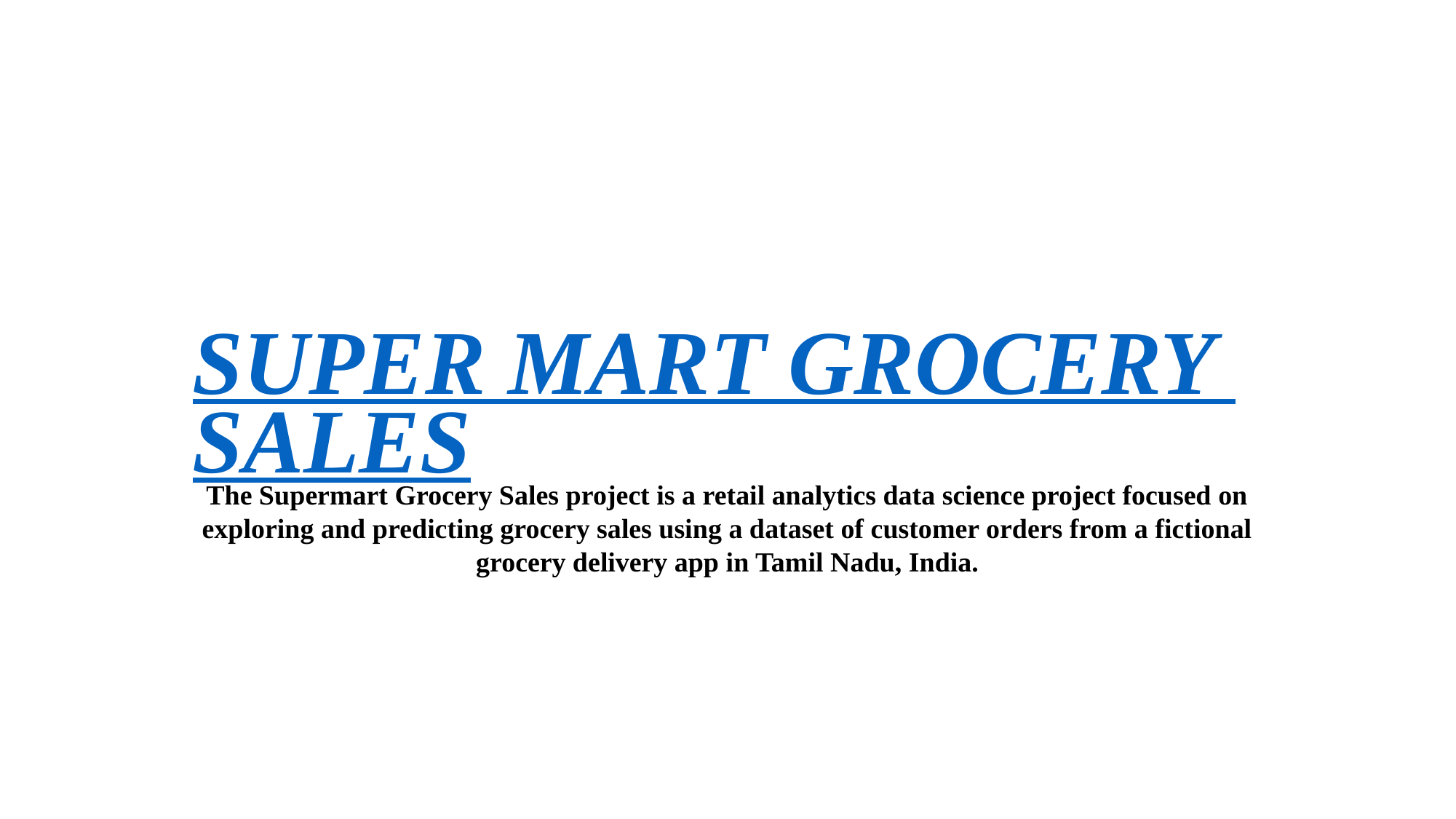

# SUPER MART GROCERY SALES

The Supermart Grocery Sales project is a retail analytics data science project focused on exploring and predicting grocery sales using a dataset of customer orders from a fictional grocery delivery app in Tamil Nadu, India.